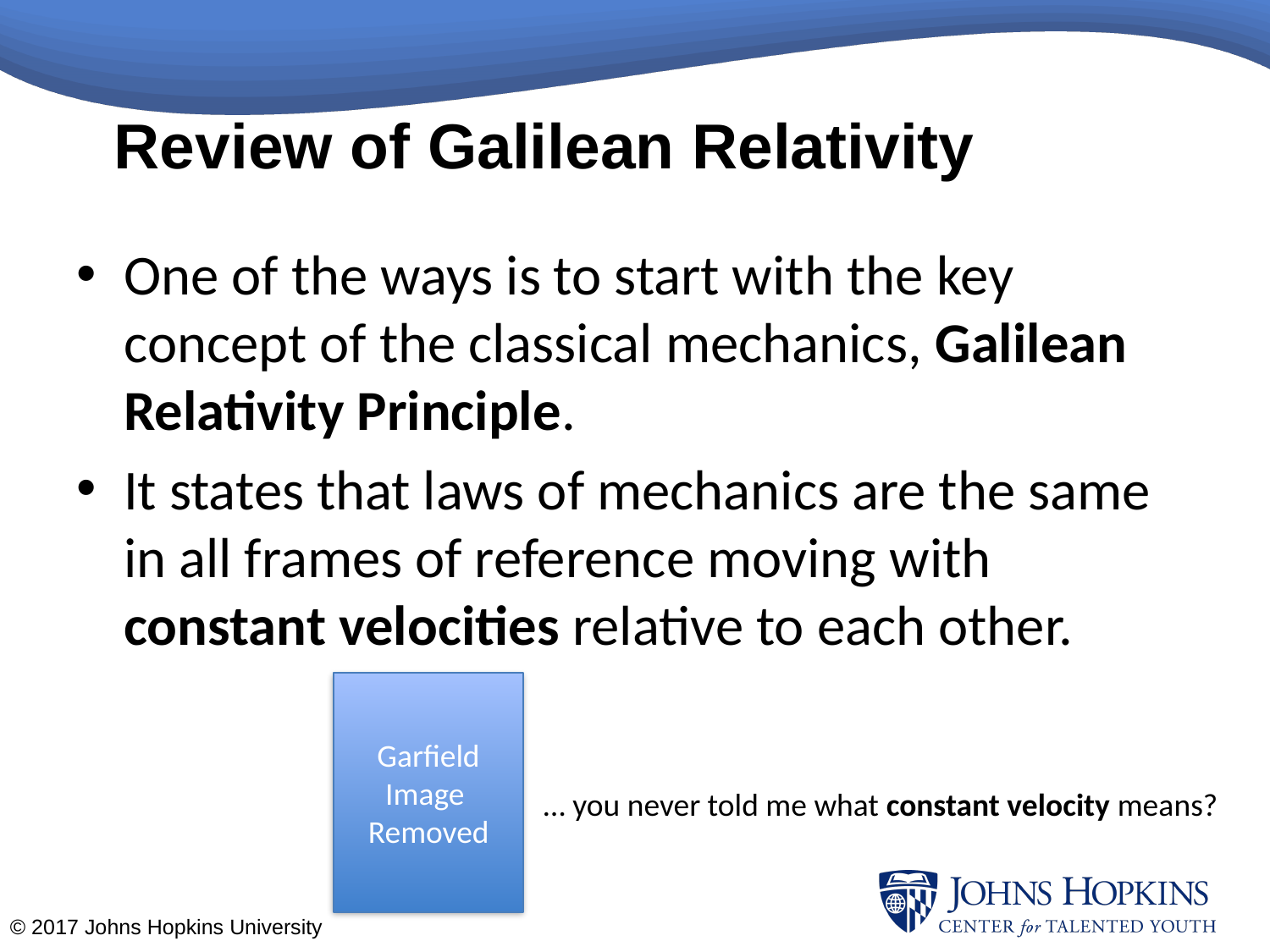

# Review of Galilean Relativity
One of the ways is to start with the key concept of the classical mechanics, Galilean Relativity Principle.
It states that laws of mechanics are the same in all frames of reference moving with constant velocities relative to each other.
Garfield
Image
Removed
… you never told me what constant velocity means?